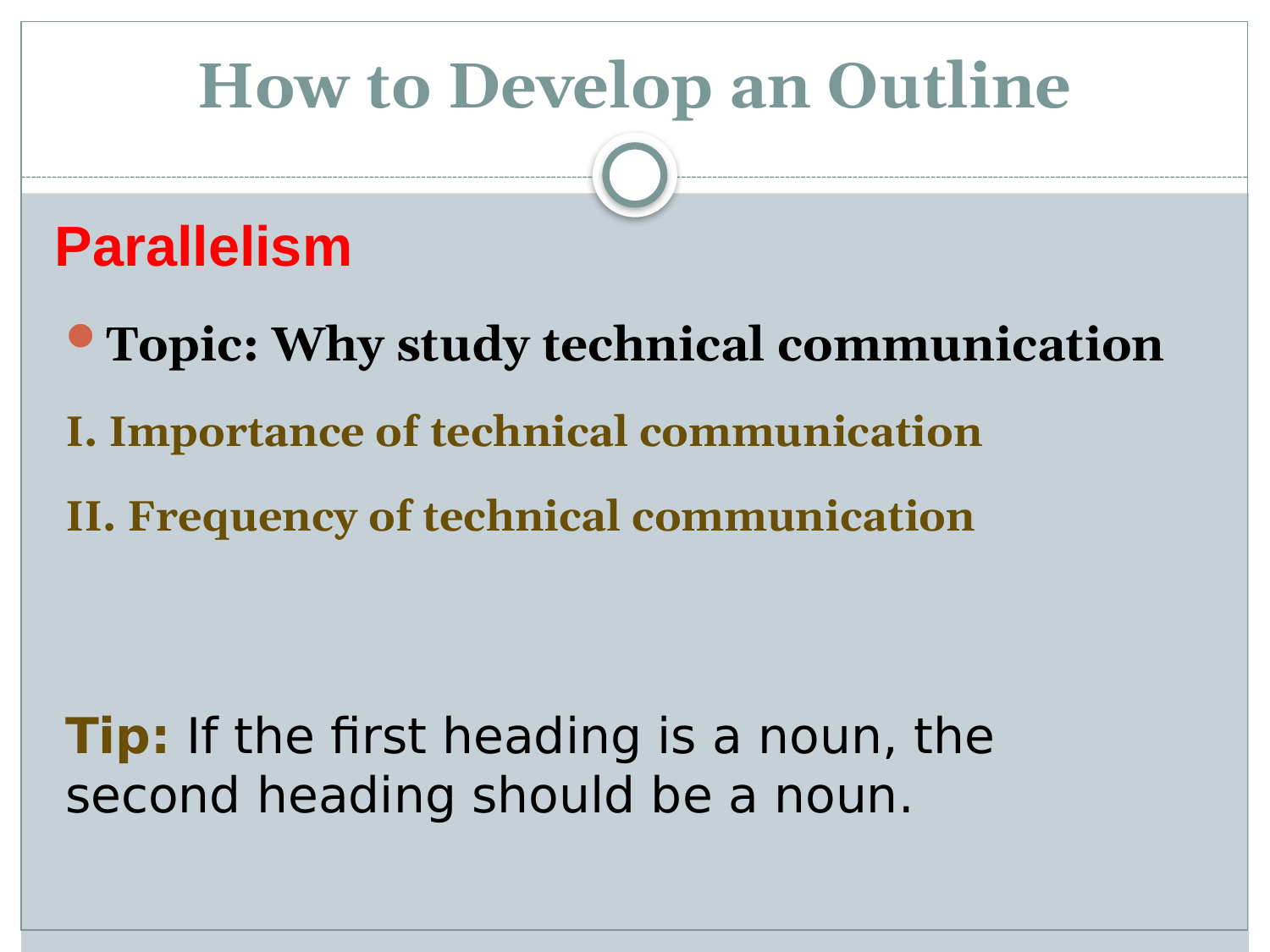

How to Develop an Outline
Parallelism
Topic: Why study technical communication
I. Importance of technical communication
II. Frequency of technical communication

Tip: If the first heading is a noun, the second heading should be a noun.